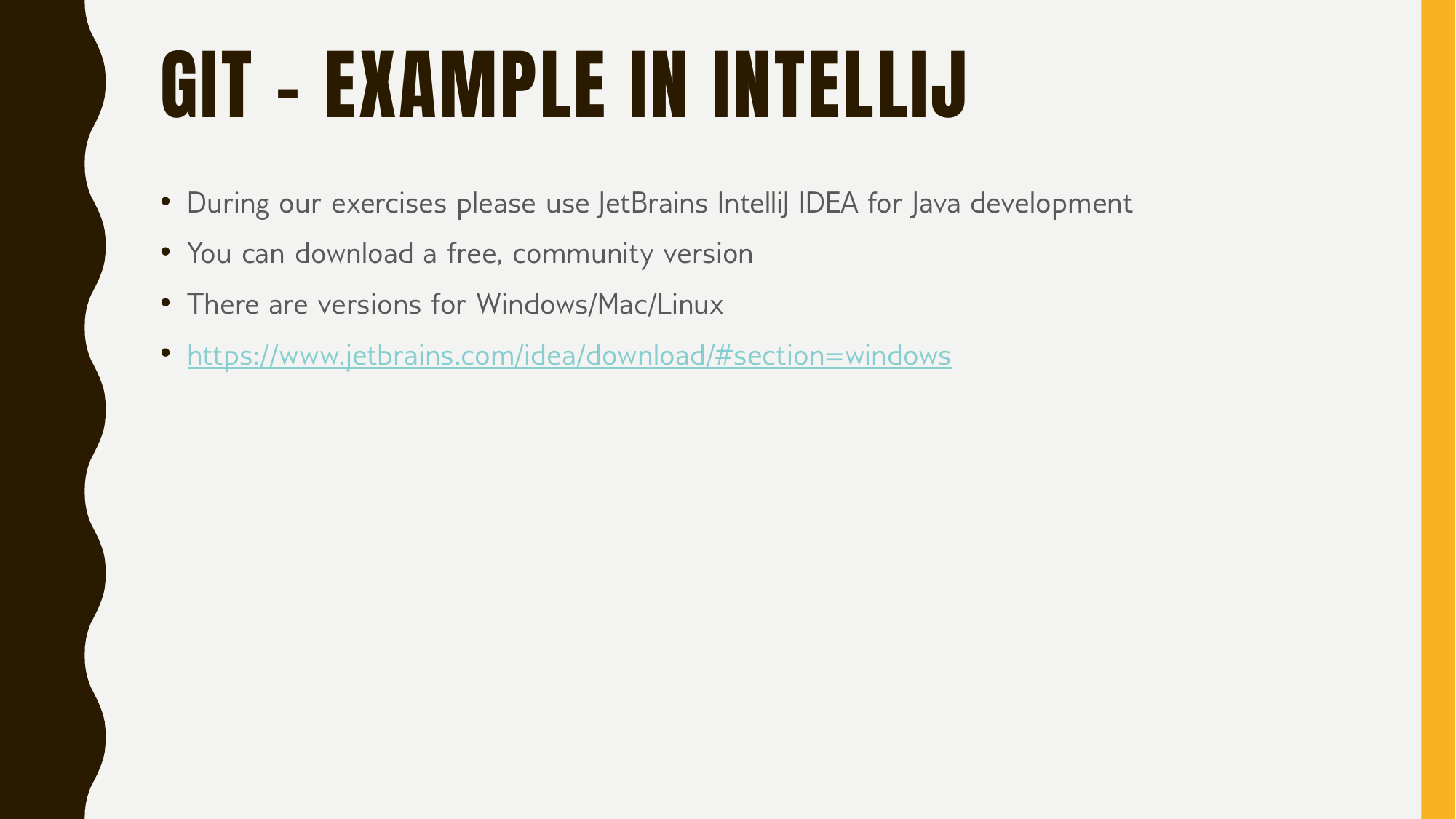

# Git – Example in IntelliJ
During our exercises please use JetBrains IntelliJ IDEA for Java development
You can download a free, community version
There are versions for Windows/Mac/Linux
https://www.jetbrains.com/idea/download/#section=windows